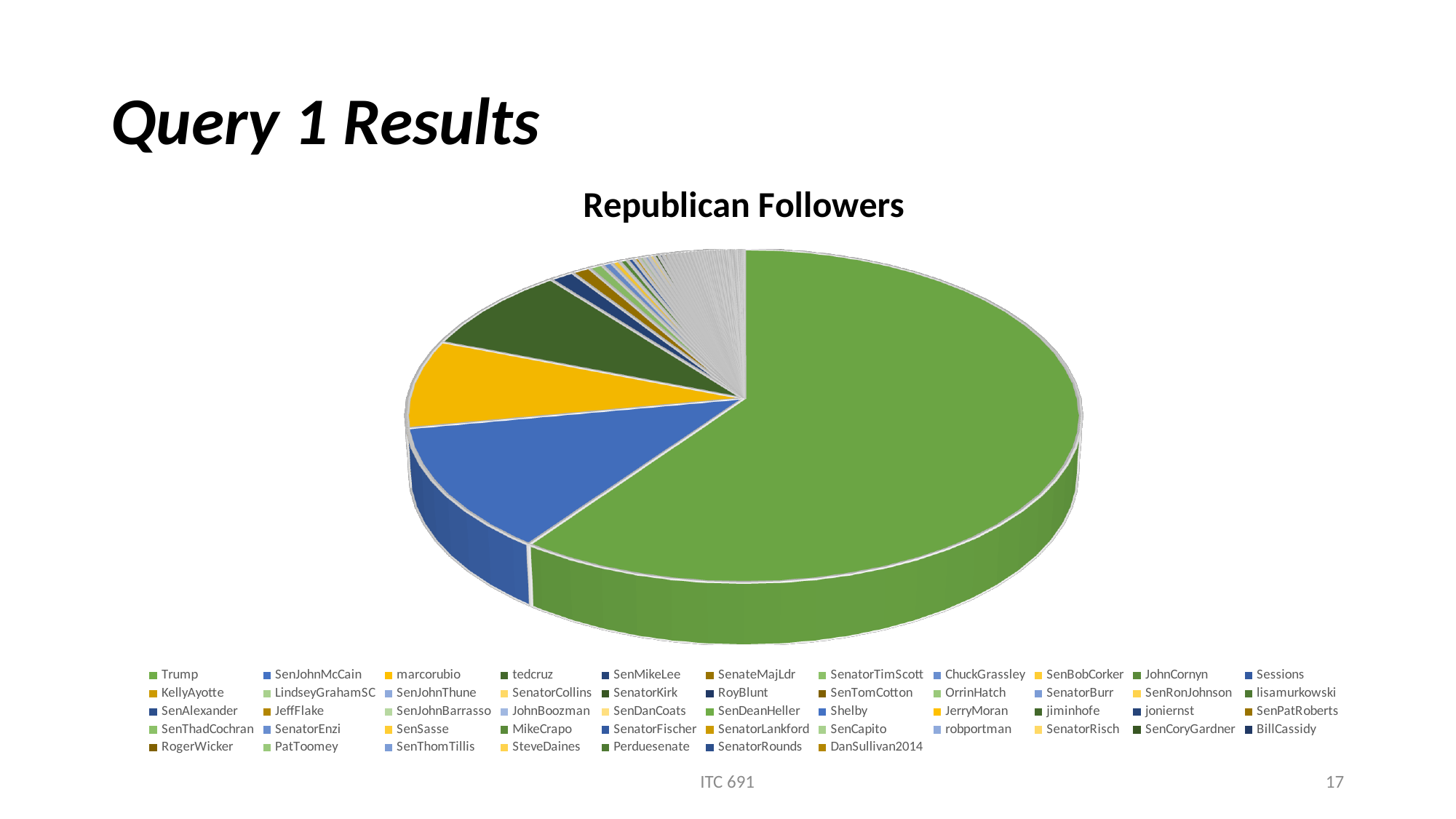

# Query 1 Results

[unsupported chart]

ITC 691
17